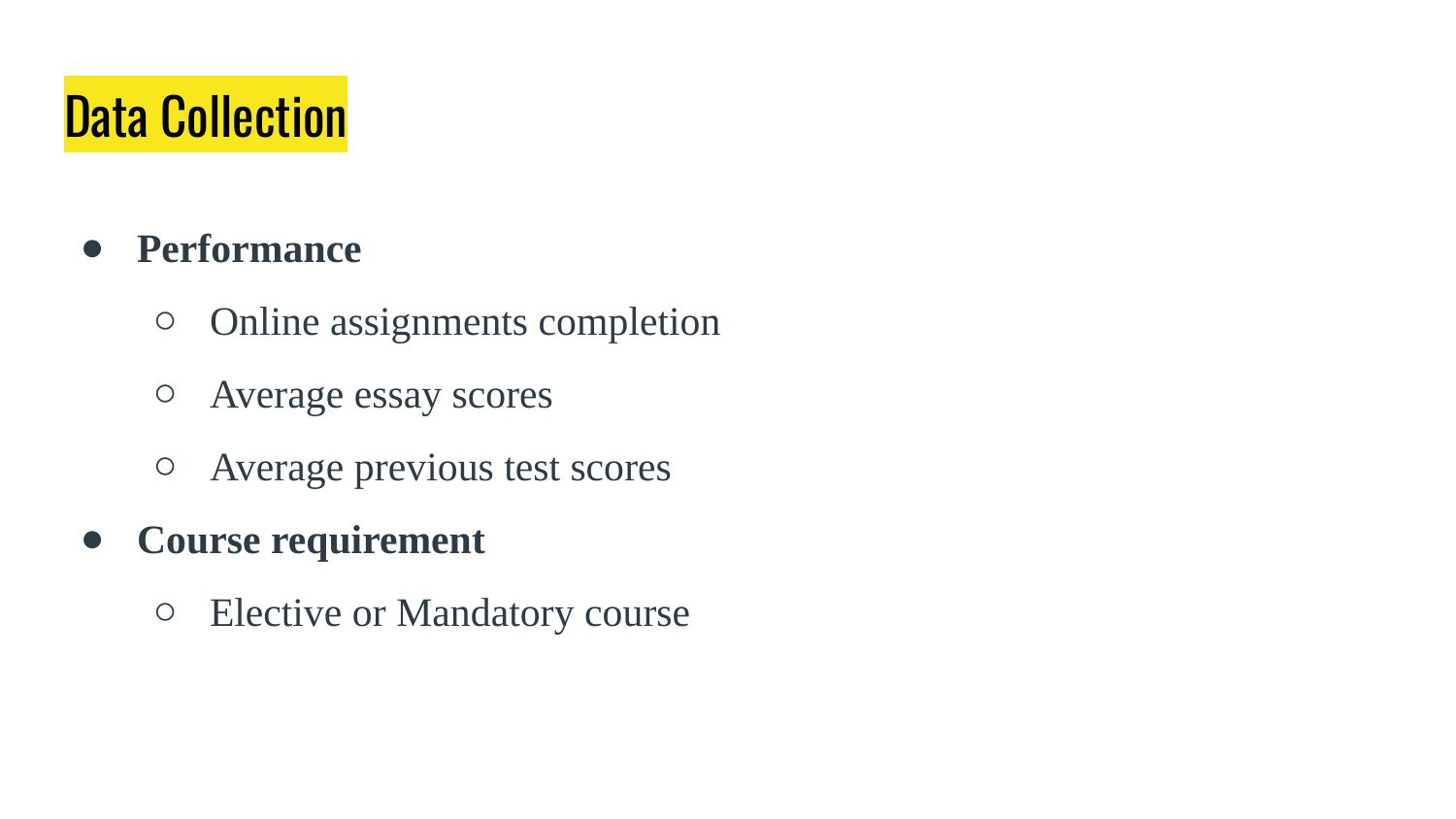

# Data Collection
Performance
Online assignments completion
Average essay scores
Average previous test scores
Course requirement
Elective or Mandatory course